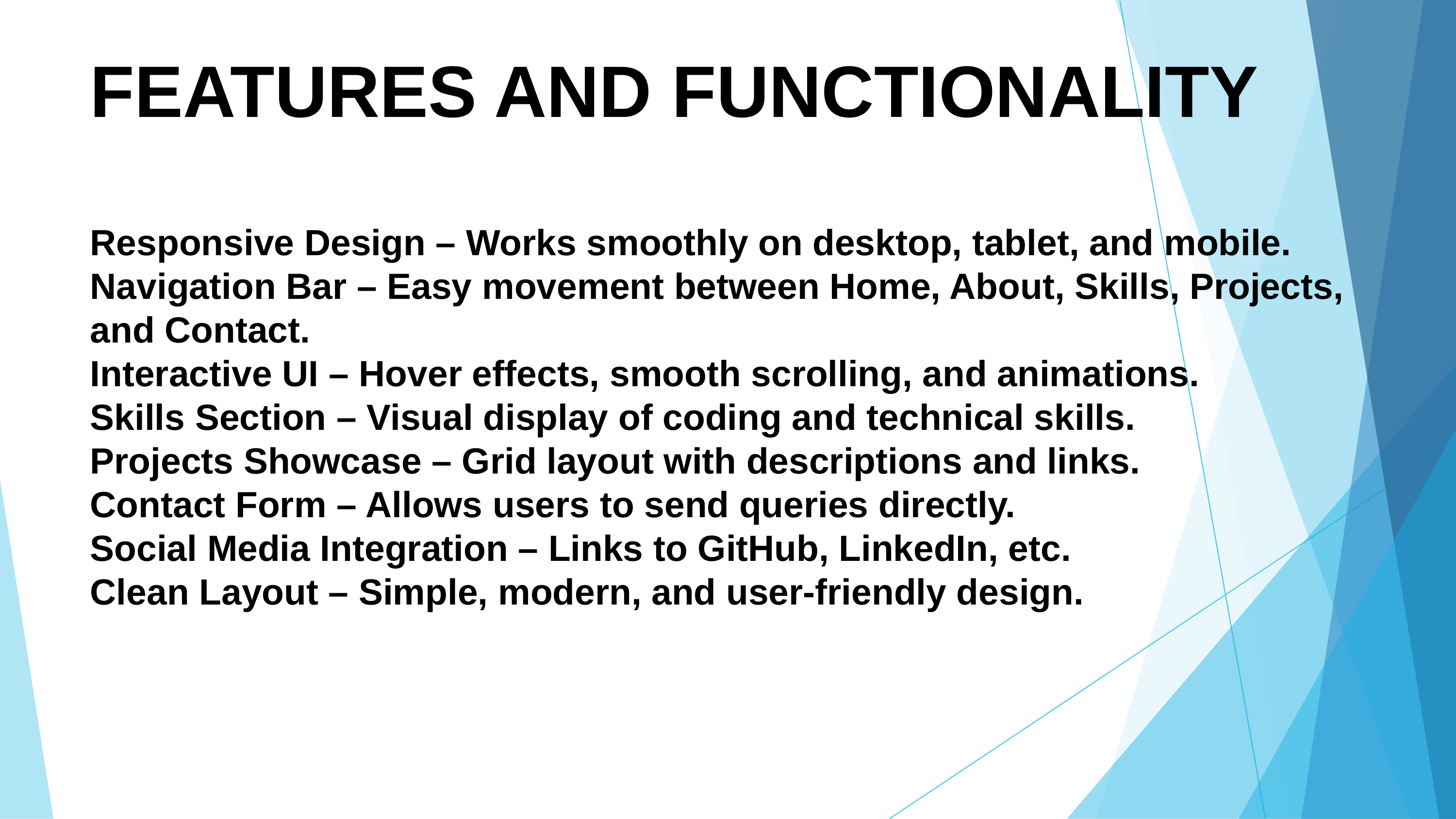

FEATURES AND FUNCTIONALITY

Responsive Design – Works smoothly on desktop, tablet, and mobile.
Navigation Bar – Easy movement between Home, About, Skills, Projects, and Contact.
Interactive UI – Hover effects, smooth scrolling, and animations.
Skills Section – Visual display of coding and technical skills.
Projects Showcase – Grid layout with descriptions and links.
Contact Form – Allows users to send queries directly.
Social Media Integration – Links to GitHub, LinkedIn, etc.
Clean Layout – Simple, modern, and user-friendly design.